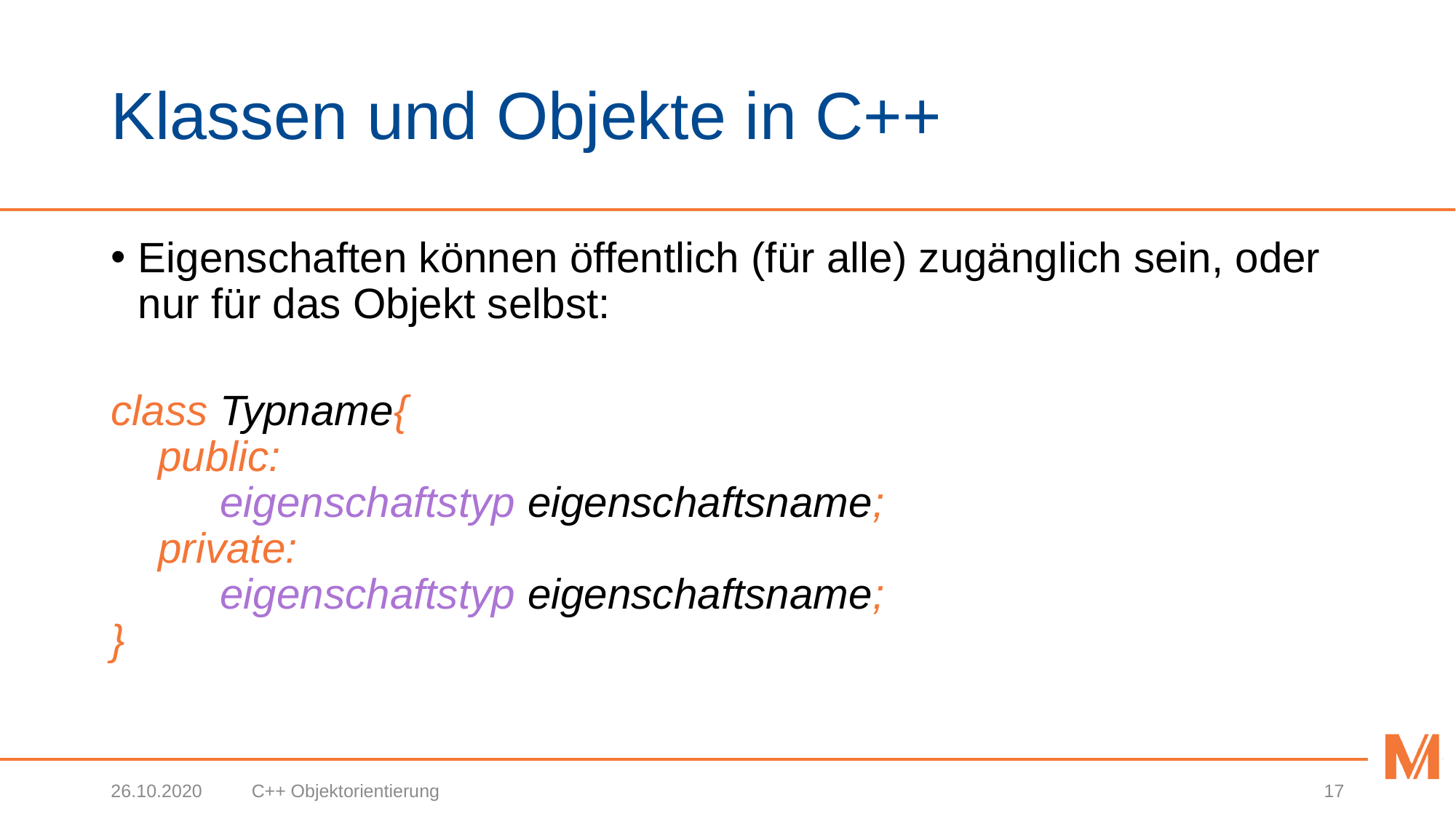

# Klassen und Objekte in C++
Eigenschaften können öffentlich (für alle) zugänglich sein, oder nur für das Objekt selbst:
class Typname{
    public:
	eigenschaftstyp eigenschaftsname;
    private:
	eigenschaftstyp eigenschaftsname;
}
26.10.2020
C++ Objektorientierung
17